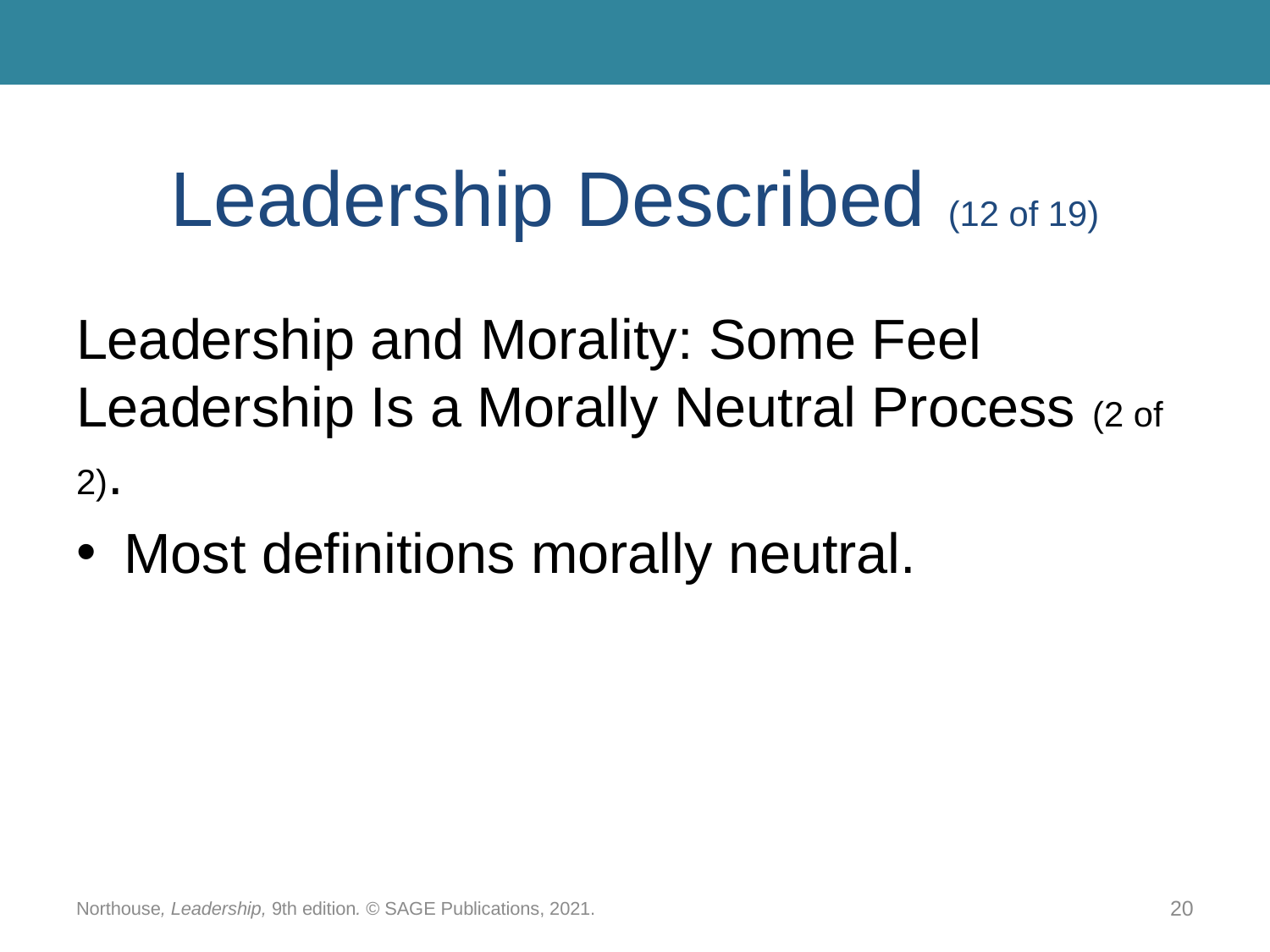

# Leadership Described (12 of 19)
Leadership and Morality: Some Feel Leadership Is a Morally Neutral Process (2 of 2).
Most definitions morally neutral.

Northouse, Leadership, 9th edition. © SAGE Publications, 2021.
20